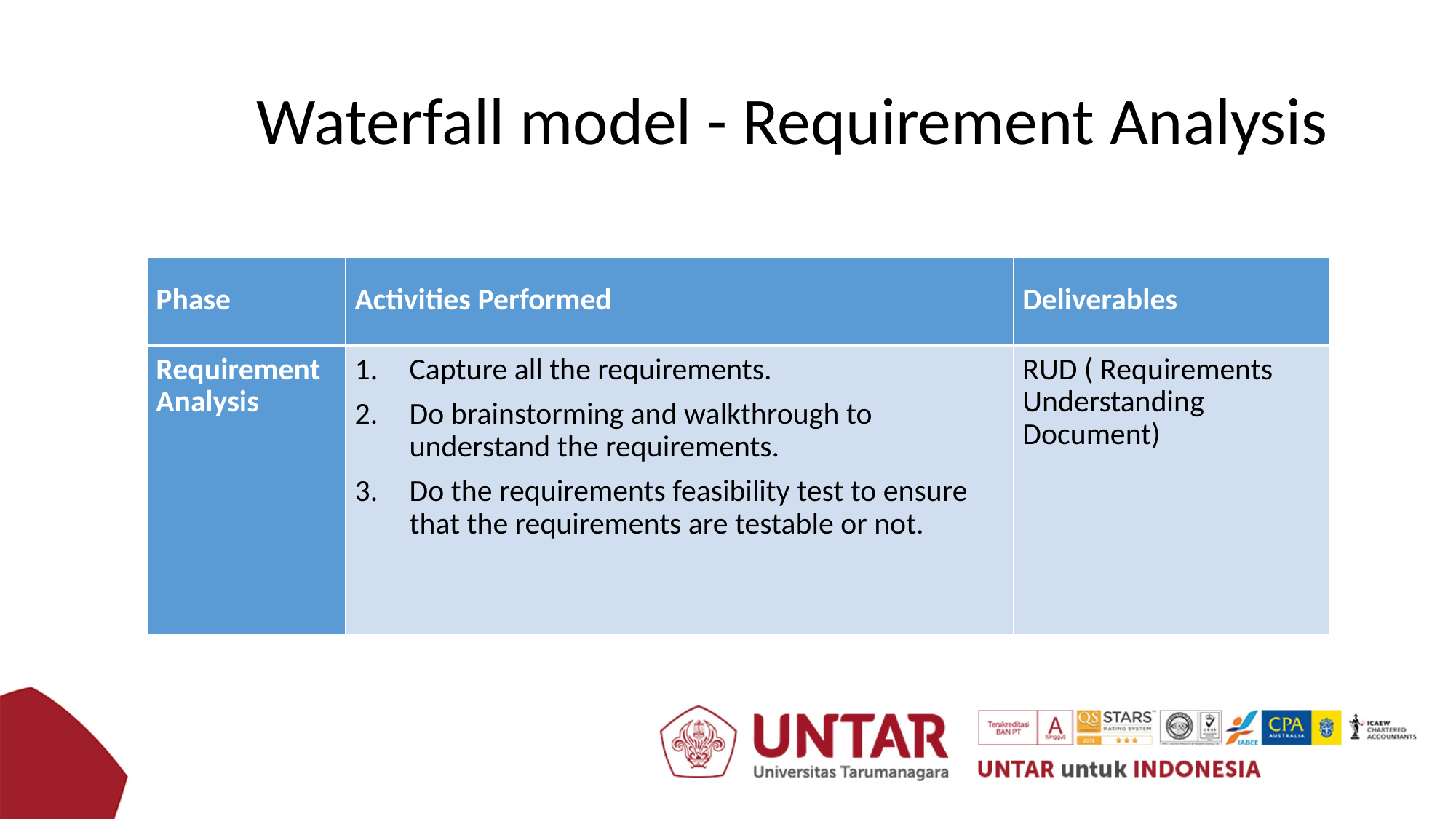

# Waterfall model - Requirement Analysis
| Phase | Activities Performed | Deliverables |
| --- | --- | --- |
| Requirement Analysis | Capture all the requirements. Do brainstorming and walkthrough to understand the requirements. Do the requirements feasibility test to ensure that the requirements are testable or not. | RUD ( Requirements Understanding Document) |